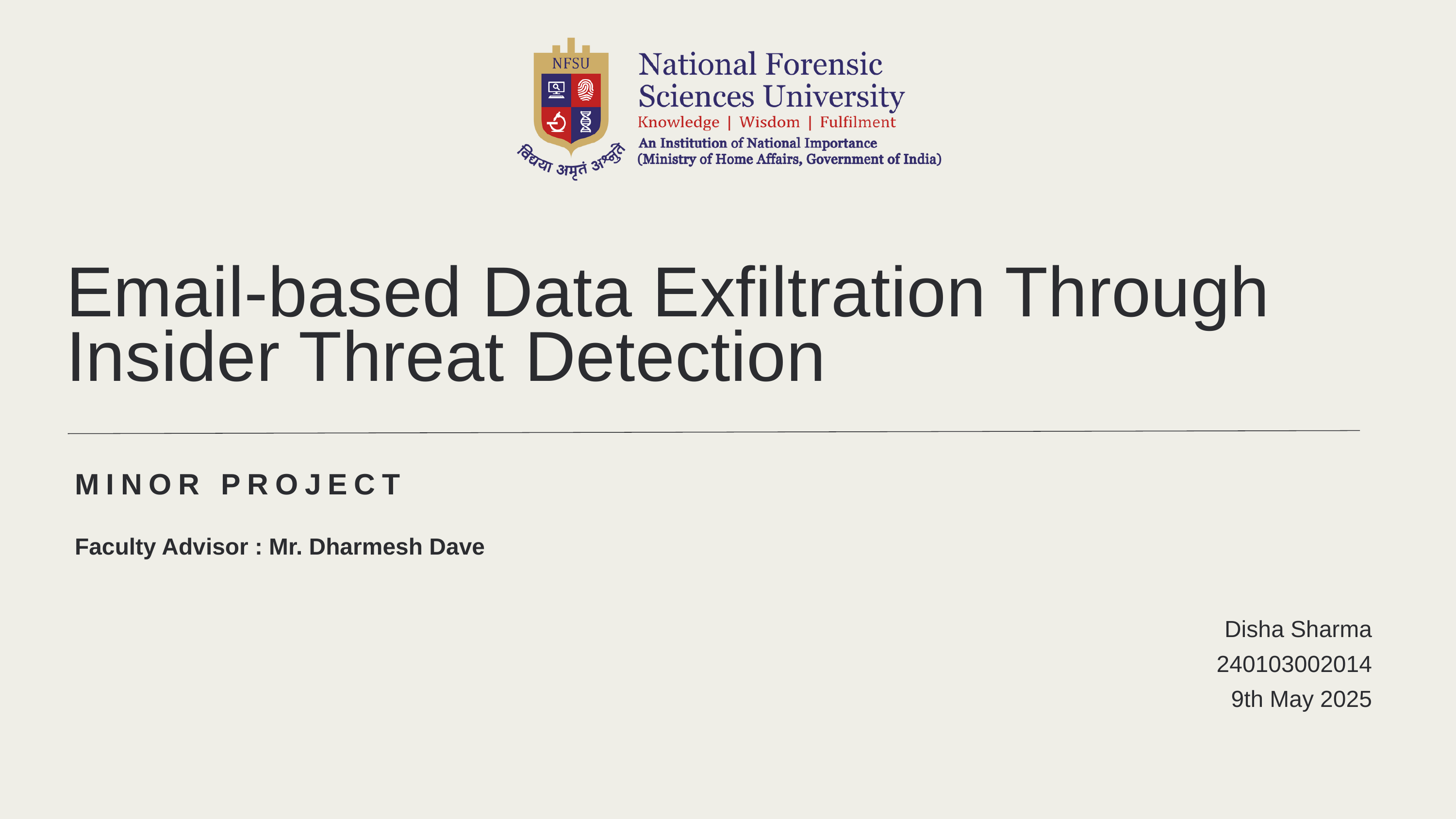

Email-based Data Exfiltration Through Insider Threat Detection

MINOR PROJECT
Faculty Advisor : Mr. Dharmesh Dave
Disha Sharma
240103002014
9th May 2025